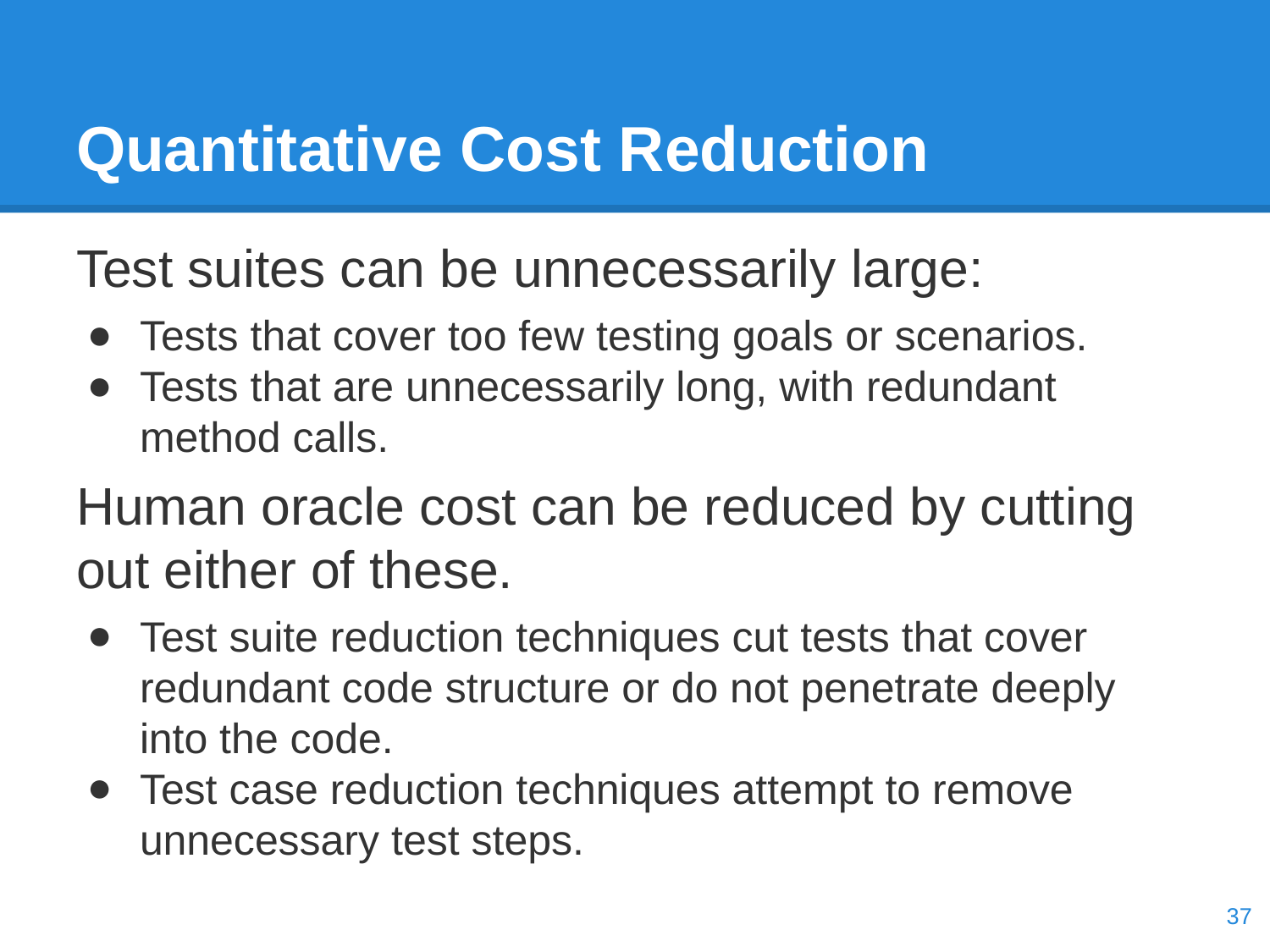

# Quantitative Cost Reduction
Test suites can be unnecessarily large:
Tests that cover too few testing goals or scenarios.
Tests that are unnecessarily long, with redundant method calls.
Human oracle cost can be reduced by cutting out either of these.
Test suite reduction techniques cut tests that cover redundant code structure or do not penetrate deeply into the code.
Test case reduction techniques attempt to remove unnecessary test steps.
37